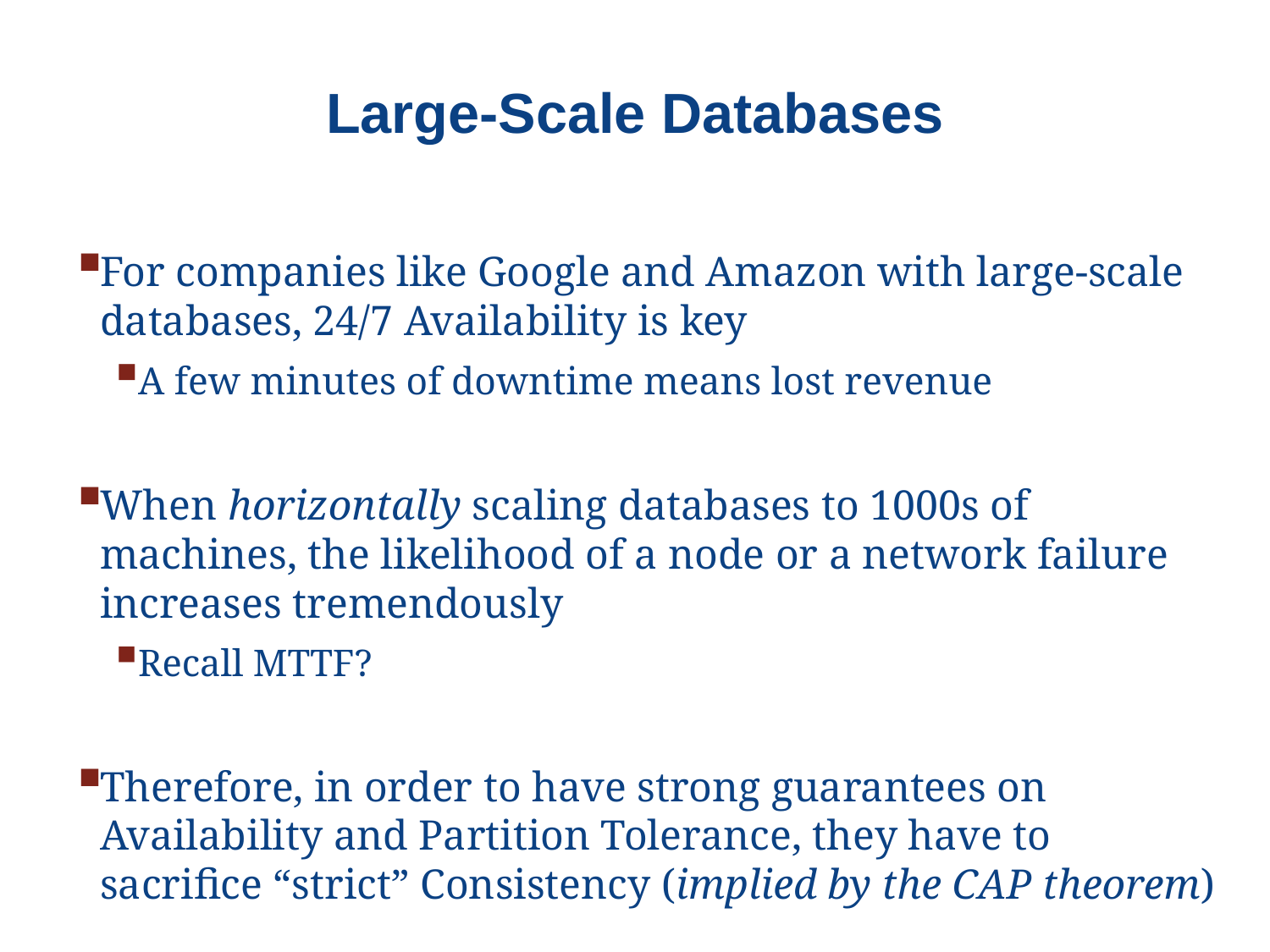

# Large-Scale Databases
For companies like Google and Amazon with large-scale databases, 24/7 Availability is key
A few minutes of downtime means lost revenue

When horizontally scaling databases to 1000s of machines, the likelihood of a node or a network failure
increases tremendously
Recall MTTF?

Therefore, in order to have strong guarantees on Availability and Partition Tolerance, they have to sacrifice “strict” Consistency (implied by the CAP theorem)